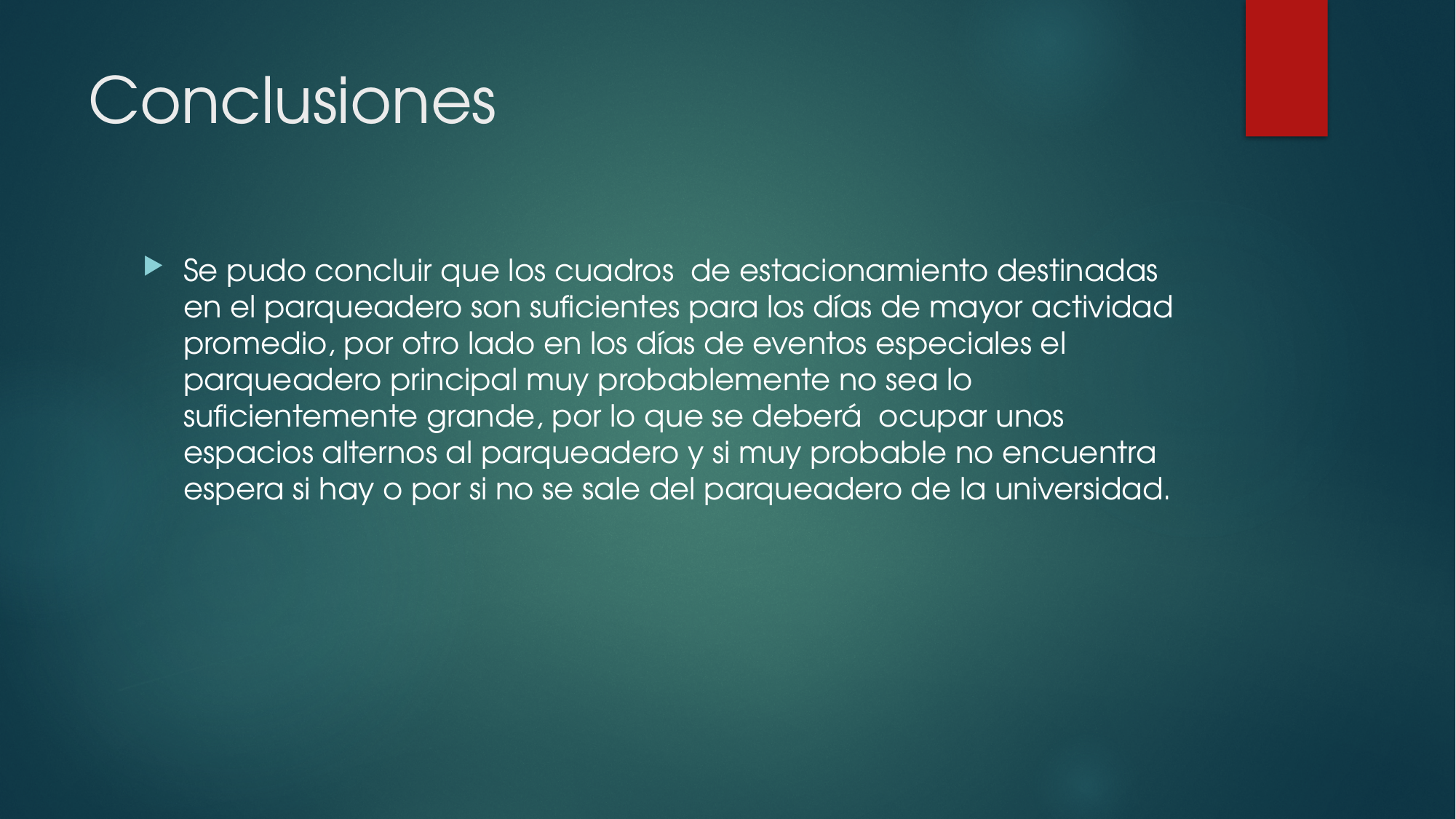

# Conclusiones
Se pudo concluir que los cuadros  de estacionamiento destinadas en el parqueadero son suficientes para los días de mayor actividad promedio, por otro lado en los días de eventos especiales el parqueadero principal muy probablemente no sea lo suficientemente grande, por lo que se deberá  ocupar unos espacios alternos al parqueadero y si muy probable no encuentra espera si hay o por si no se sale del parqueadero de la universidad.